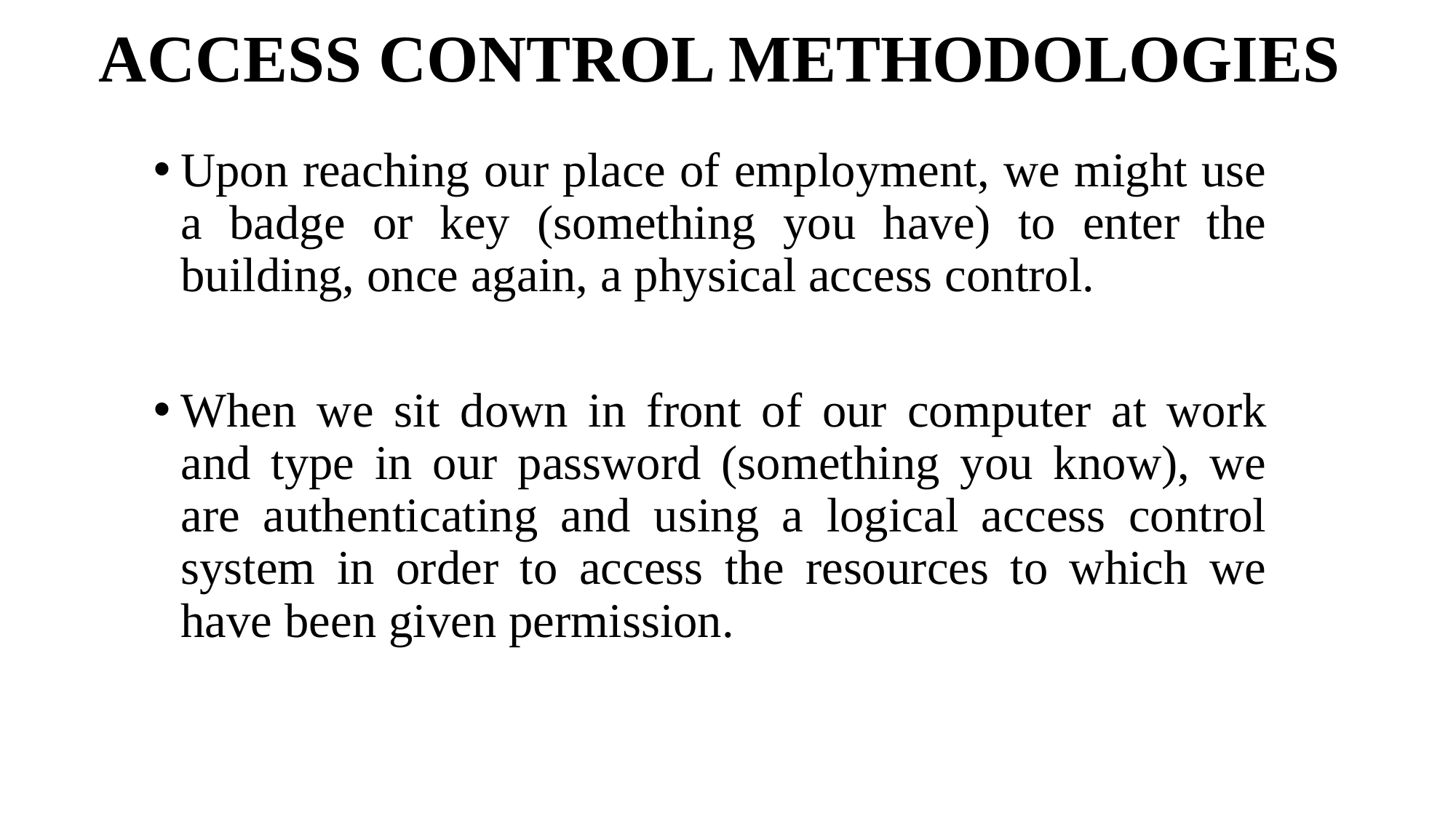

# ACCESS CONTROL METHODOLOGIES
Upon reaching our place of employment, we might use a badge or key (something you have) to enter the building, once again, a physical access control.

When we sit down in front of our computer at work and type in our password (something you know), we are authenticating and using a logical access control system in order to access the resources to which we have been given permission.